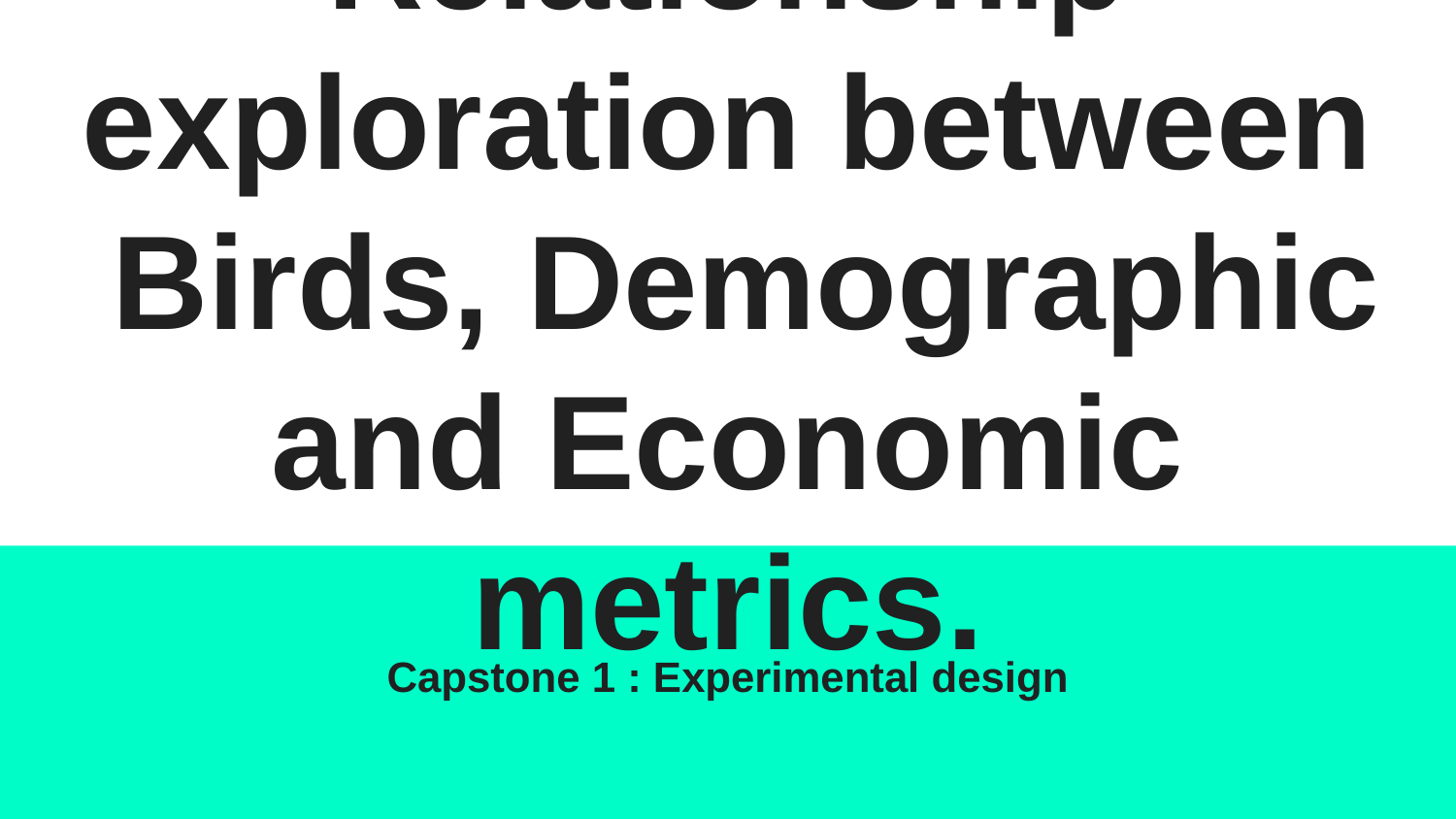

# Relationship exploration between  Birds, Demographic and Economic metrics.
Capstone 1 : Experimental design